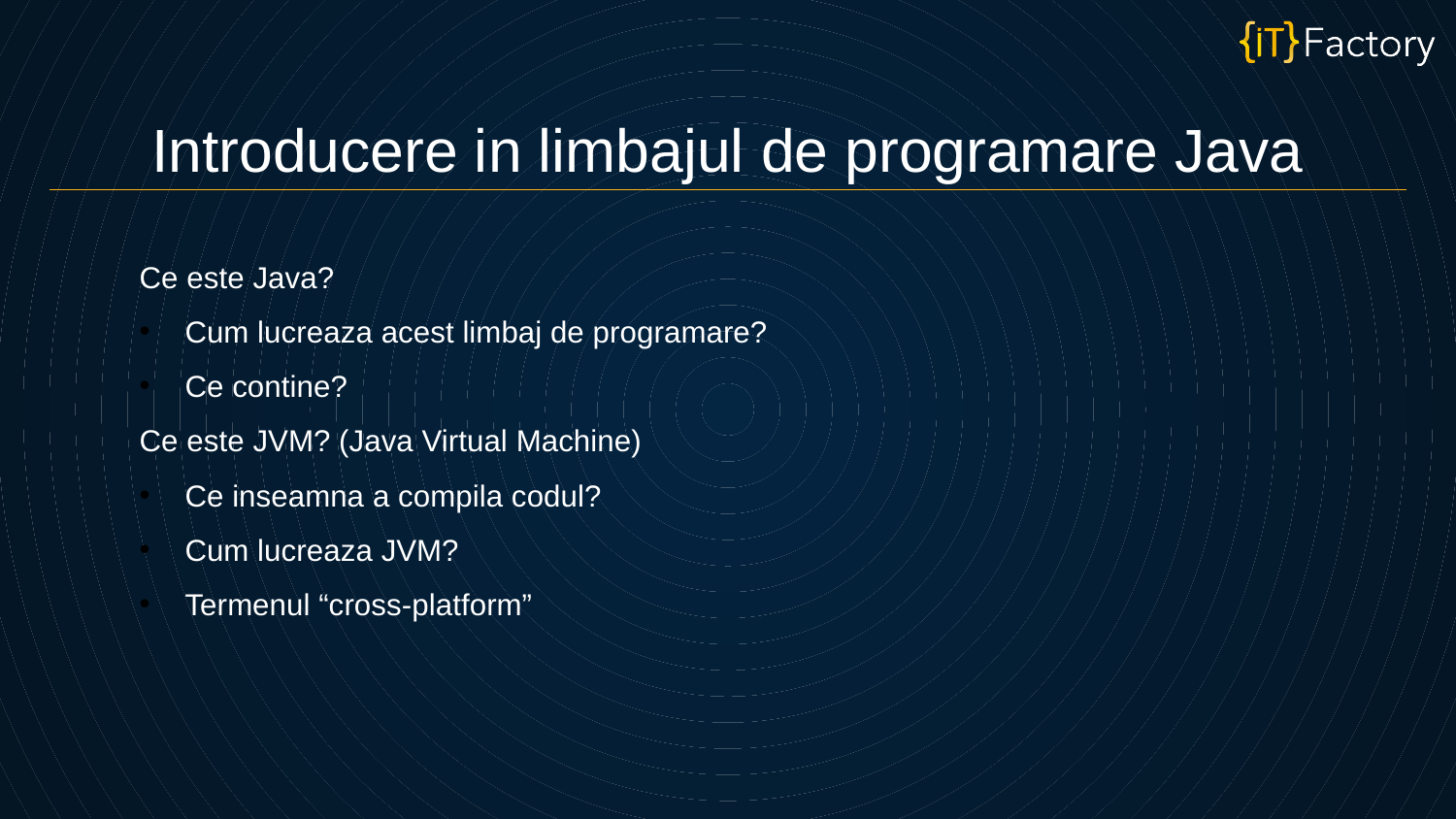

Introducere in limbajul de programare Java
Ce este Java?
Cum lucreaza acest limbaj de programare?
Ce contine?
Ce este JVM? (Java Virtual Machine)
Ce inseamna a compila codul?
Cum lucreaza JVM?
Termenul “cross-platform”